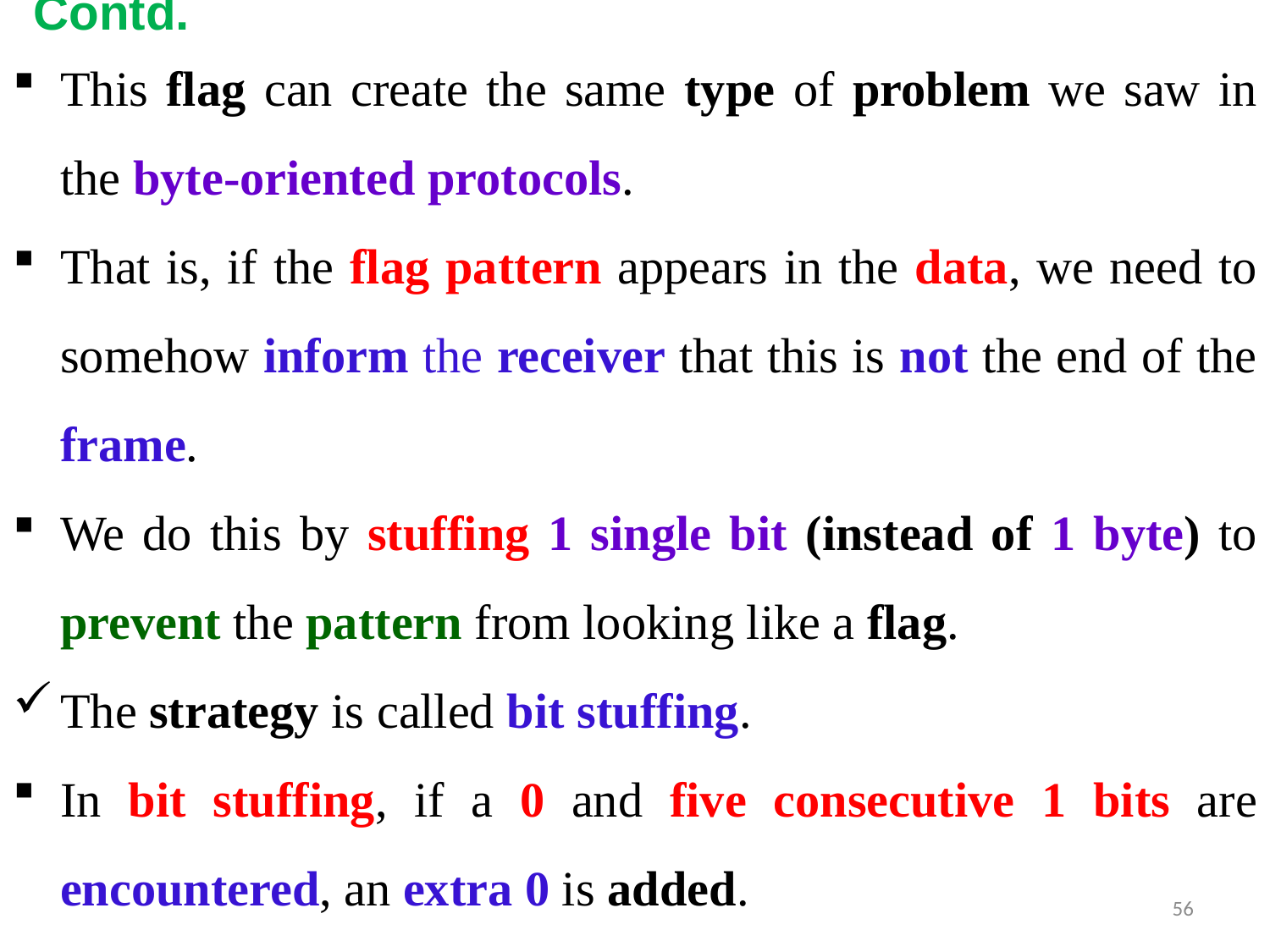

# Contd.
This flag can create the same type of problem we saw in the byte-oriented protocols.
That is, if the flag pattern appears in the data, we need to somehow inform the receiver that this is not the end of the frame.
We do this by stuffing 1 single bit (instead of 1 byte) to prevent the pattern from looking like a flag.
The strategy is called bit stuffing.
In bit stuffing, if a 0 and five consecutive 1 bits are encountered, an extra 0 is added.
56